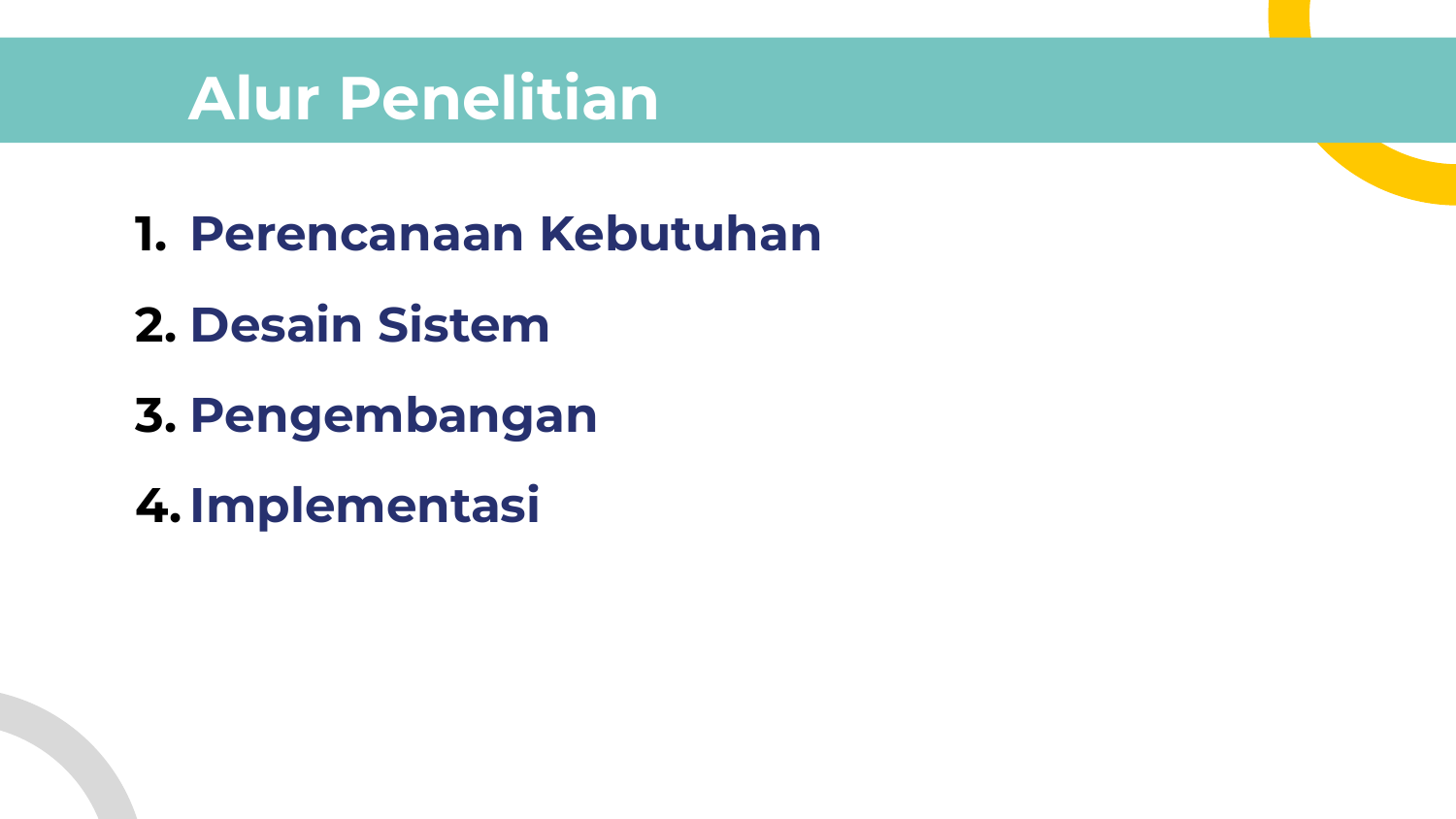

# Alur Penelitian
Perencanaan Kebutuhan
Desain Sistem
Pengembangan
Implementasi